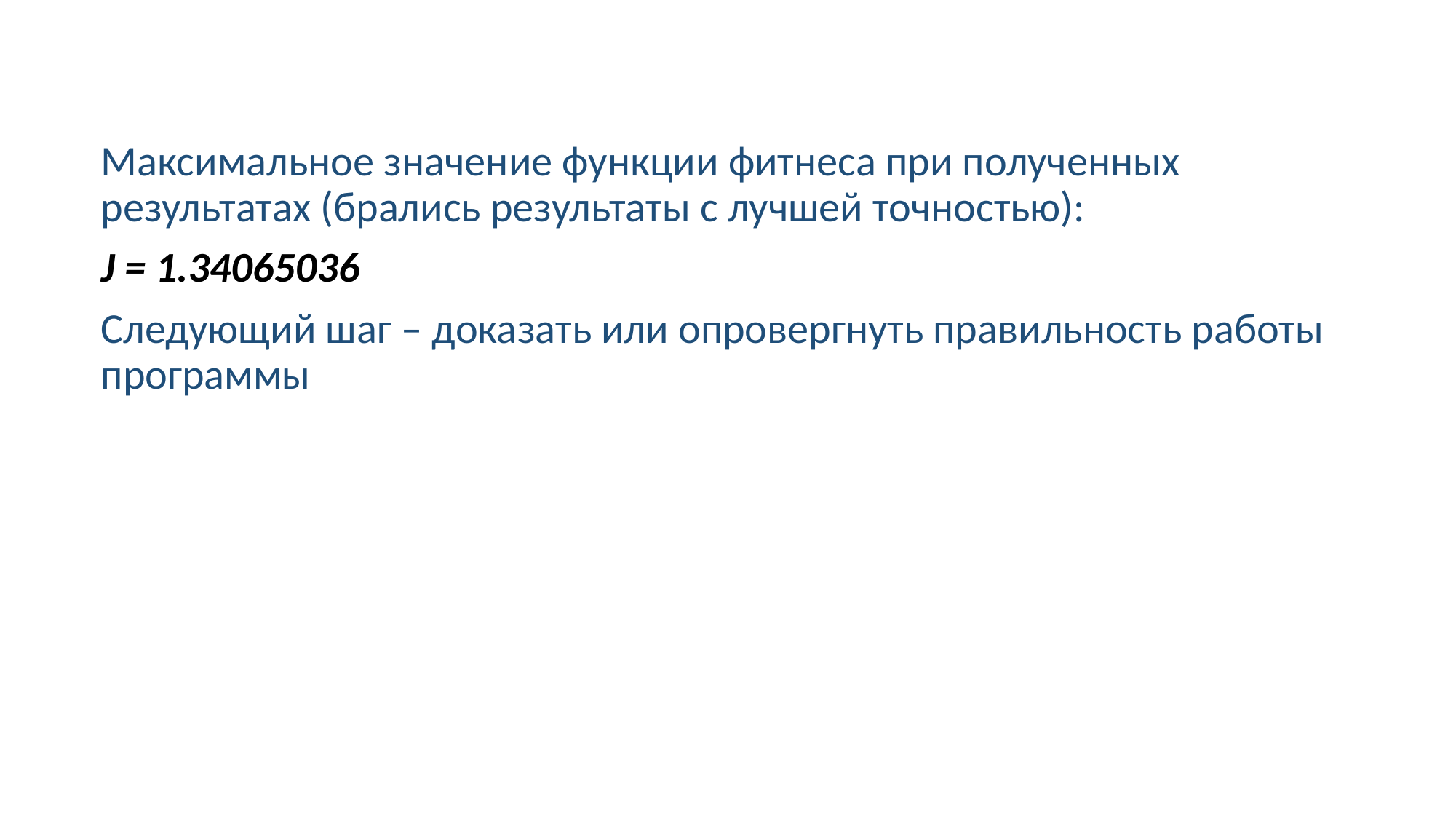

Максимальное значение функции фитнеса при полученных результатах (брались результаты с лучшей точностью):
J = 1.34065036
Следующий шаг – доказать или опровергнуть правильность работы программы